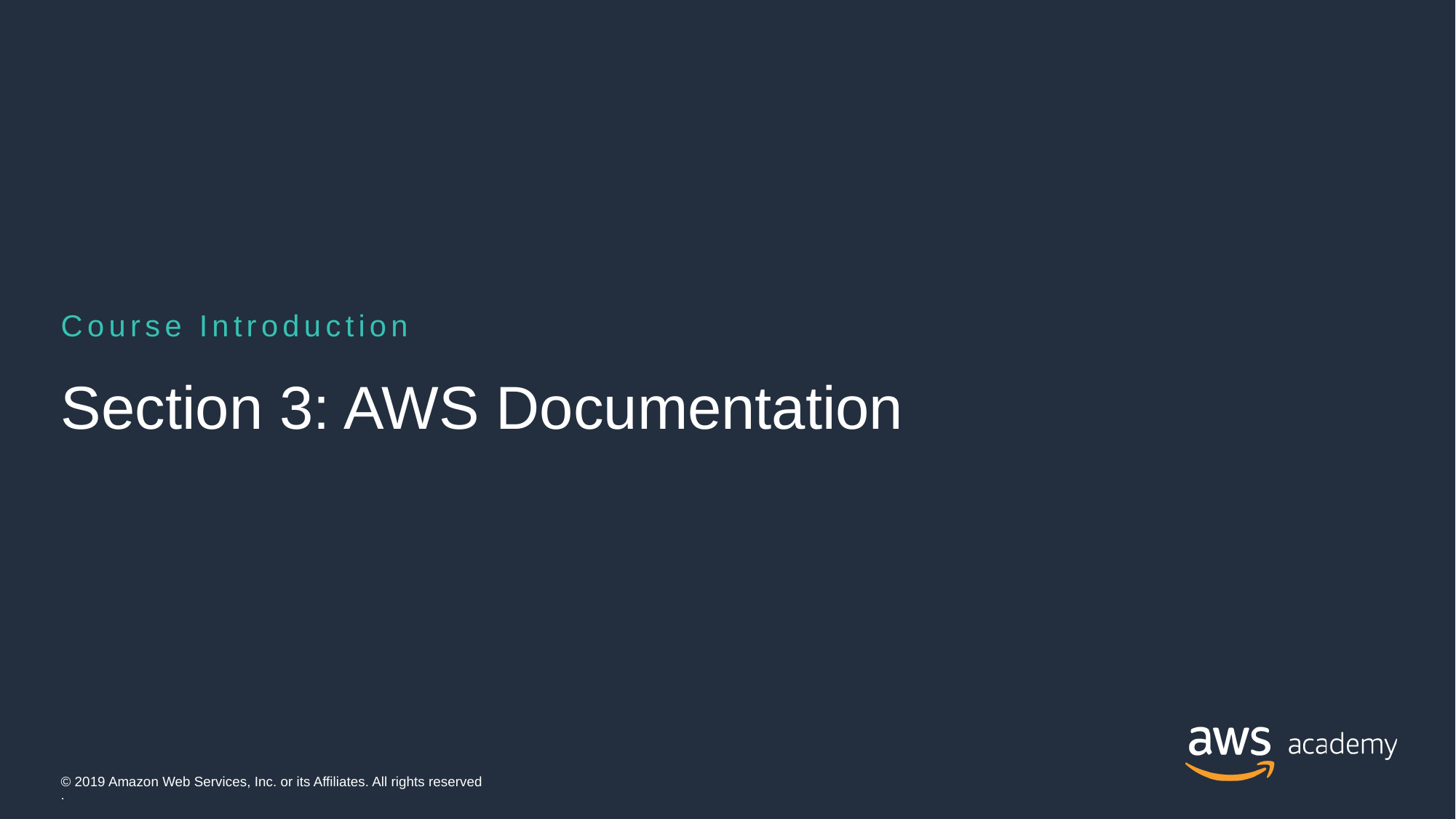

Course Introduction
# Section 3: AWS Documentation
© 2019 Amazon Web Services, Inc. or its Affiliates. All rights reserved.